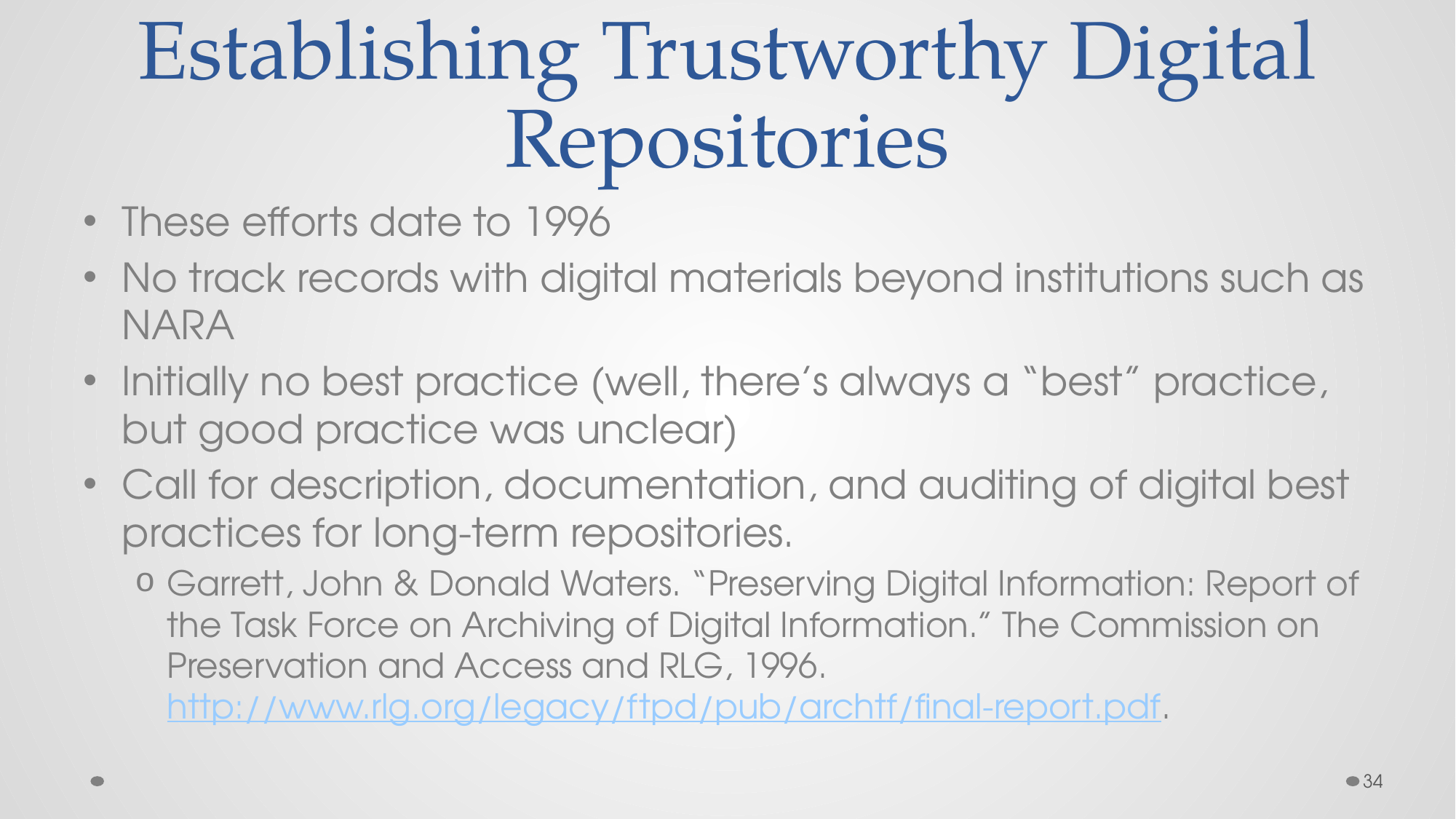

# Establishing Trustworthy Digital Repositories
These efforts date to 1996
No track records with digital materials beyond institutions such as NARA
Initially no best practice (well, there’s always a “best” practice, but good practice was unclear)
Call for description, documentation, and auditing of digital best practices for long-term repositories.
Garrett, John & Donald Waters. “Preserving Digital Information: Report of the Task Force on Archiving of Digital Information.” The Commission on Preservation and Access and RLG, 1996. http://www.rlg.org/legacy/ftpd/pub/archtf/final-report.pdf.

34